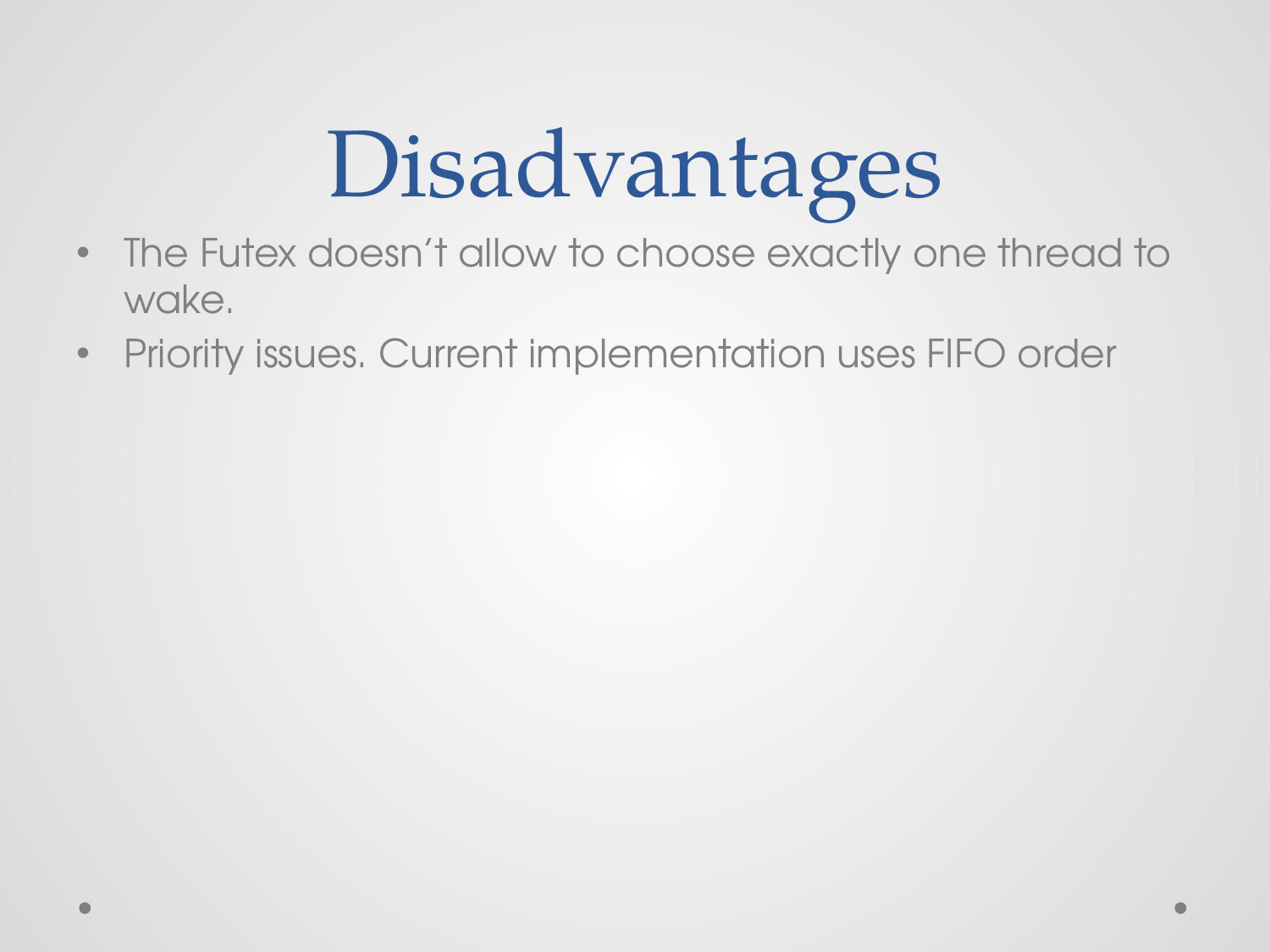

# Disadvantages
The Futex doesn’t allow to choose exactly one thread to wake.
Priority issues. Current implementation uses FIFO order